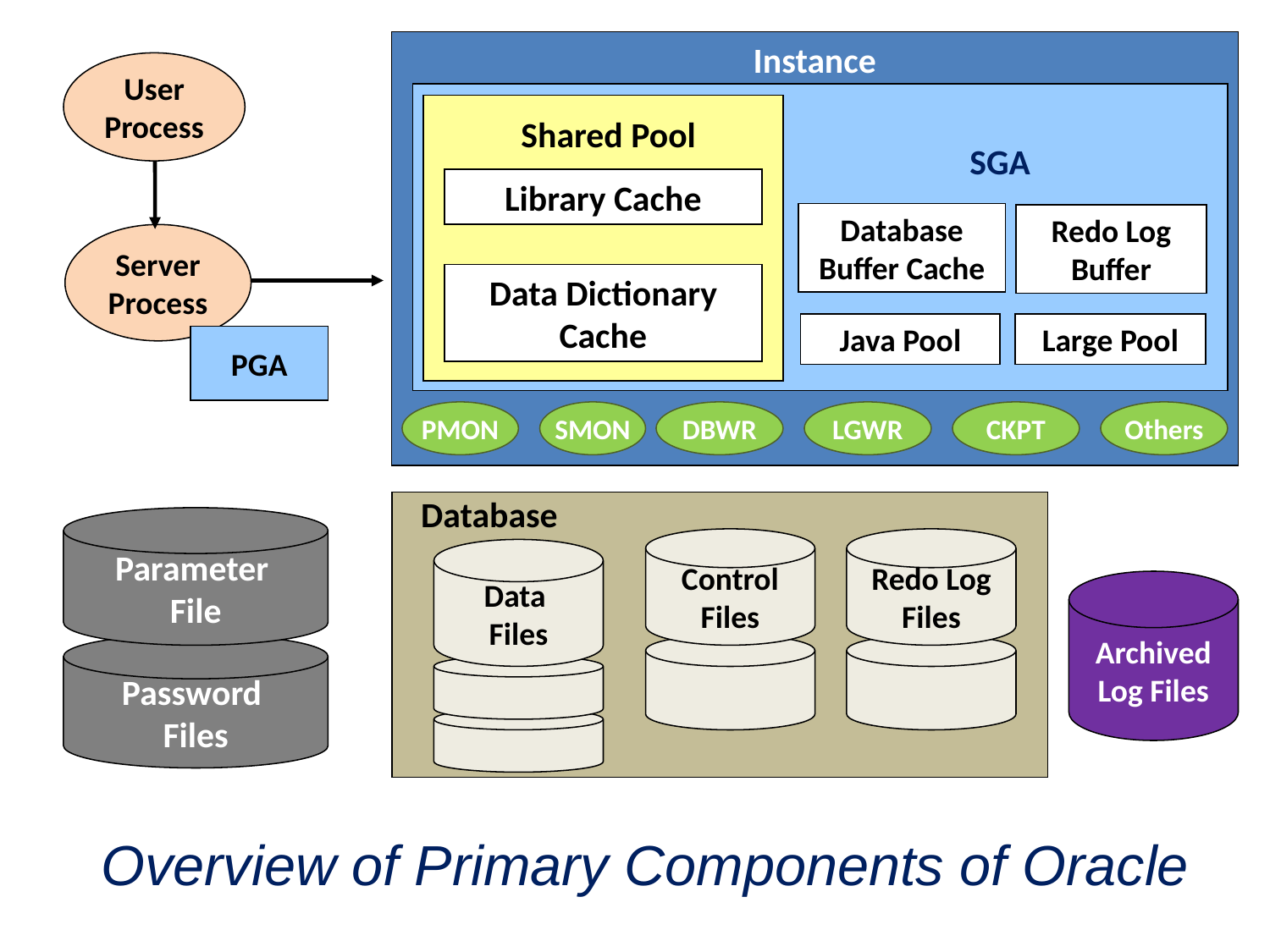

Instance
User
Process

Shared Pool
SGA

Library Cache
Database Buffer Cache
Redo Log Buffer
Server
Process
Data Dictionary Cache

Java Pool
Large Pool
PGA
PMON
SMON
DBWR
LGWR
CKPT
Others
Database

Parameter
File
Control
Files
Redo Log
Files
Data
Files
Archived
Log Files
Password
Files

# Overview of Primary Components of Oracle